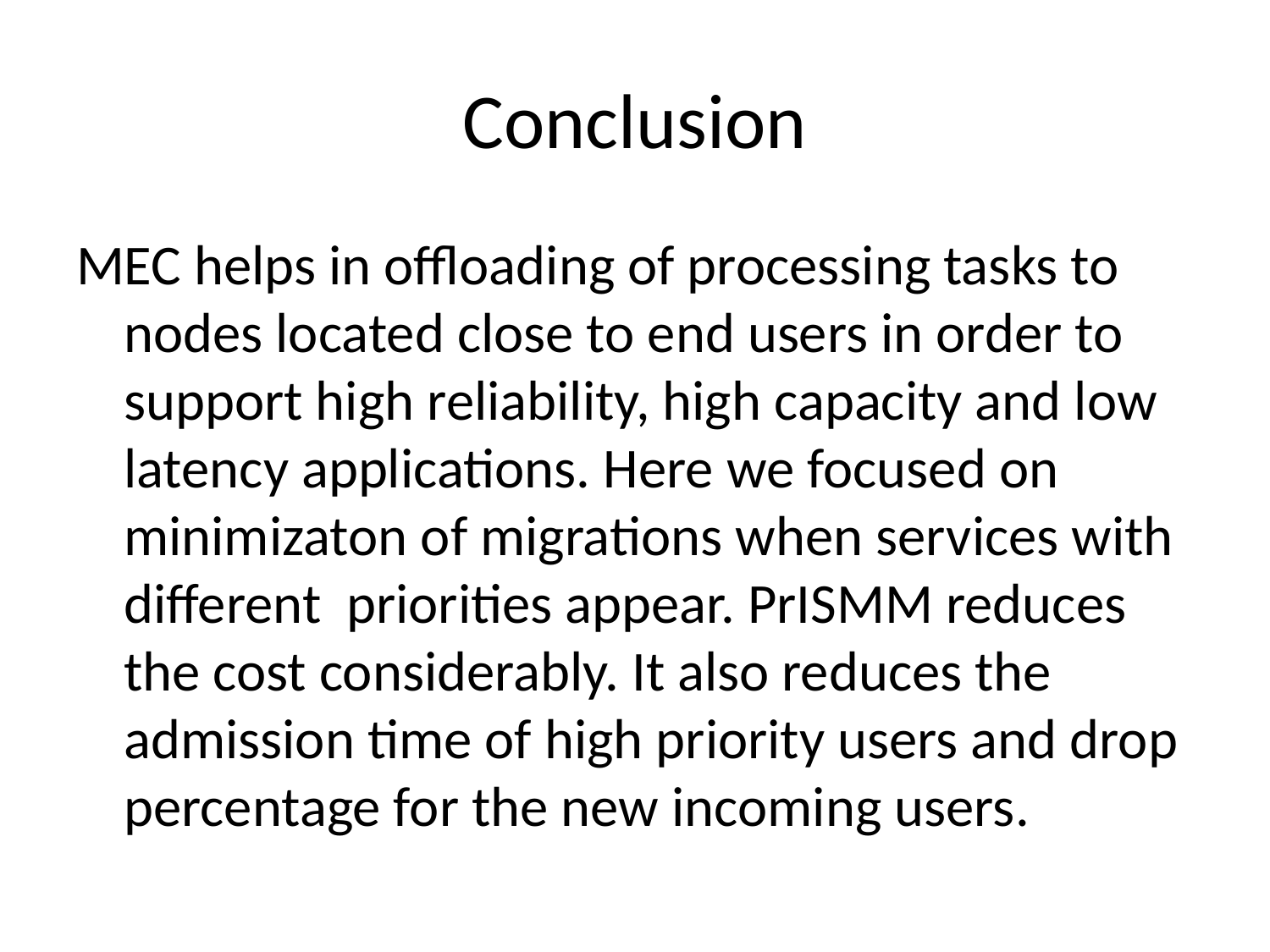

# Conclusion
MEC helps in offloading of processing tasks to nodes located close to end users in order to support high reliability, high capacity and low latency applications. Here we focused on minimizaton of migrations when services with different  priorities appear. PrISMM reduces the cost considerably. It also reduces the admission time of high priority users and drop percentage for the new incoming users.